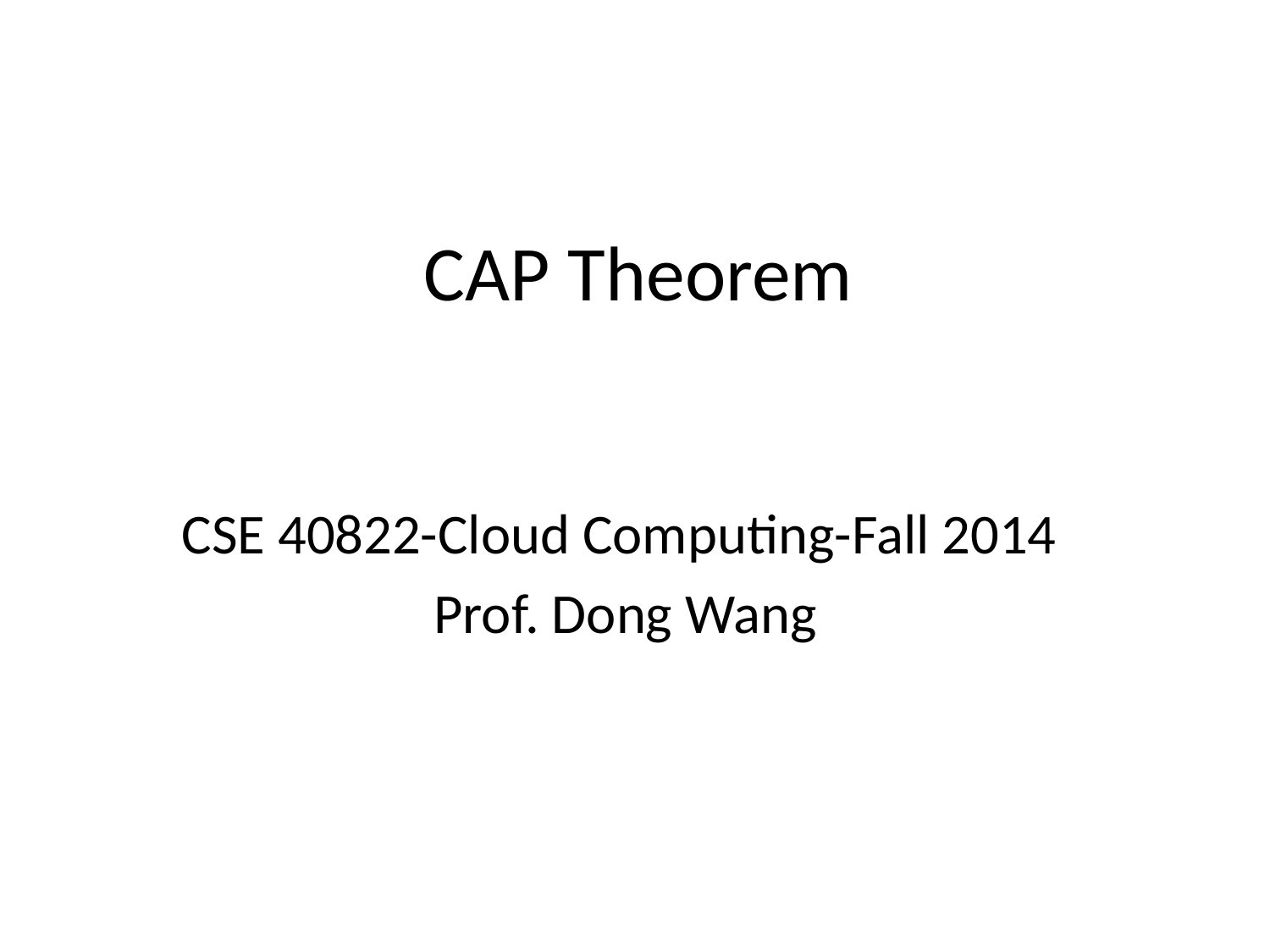

# CAP Theorem
CSE 40822-Cloud Computing-Fall 2014
 Prof. Dong Wang